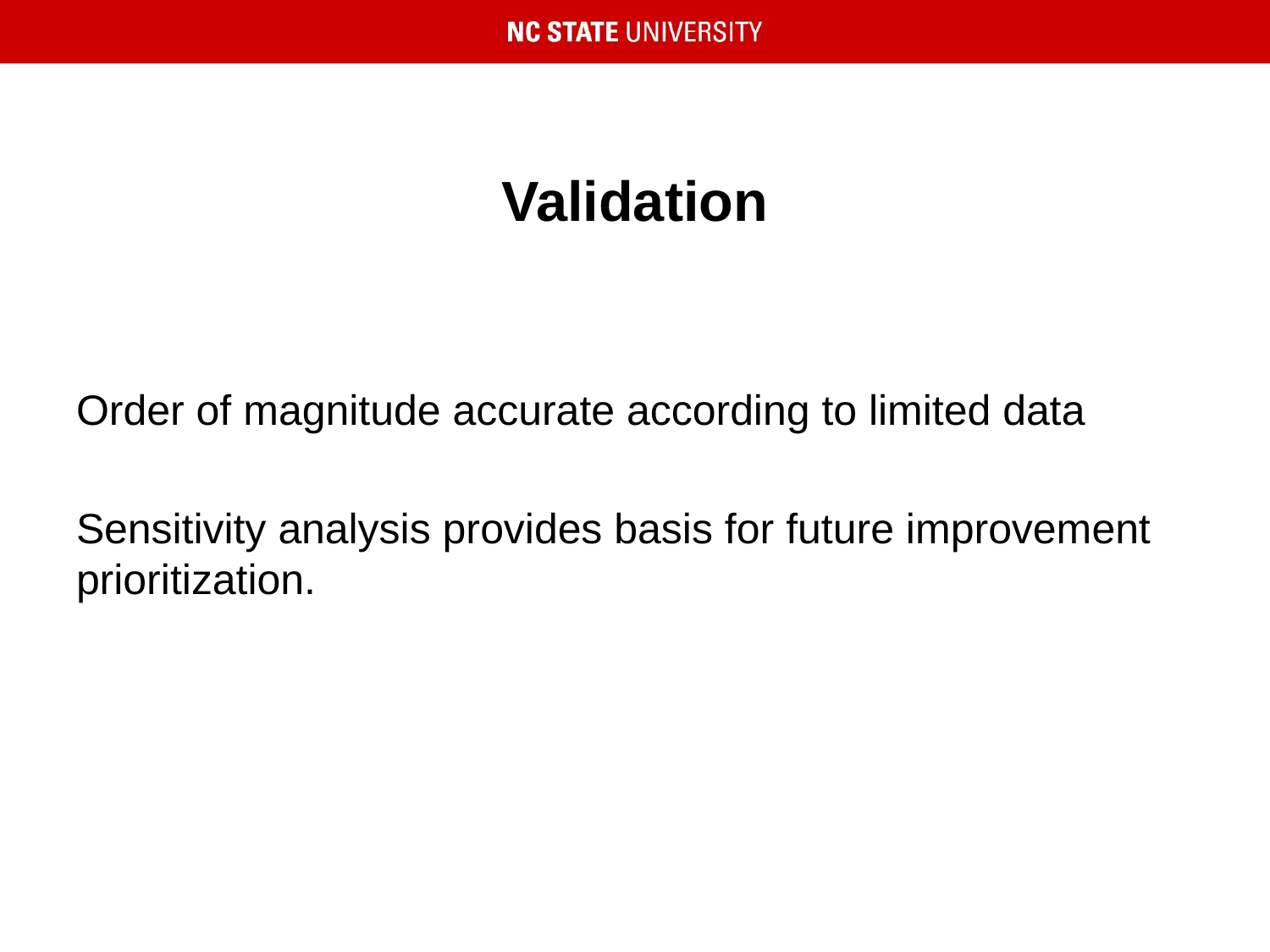

# Validation
Order of magnitude accurate according to limited data

Sensitivity analysis provides basis for future improvement prioritization.